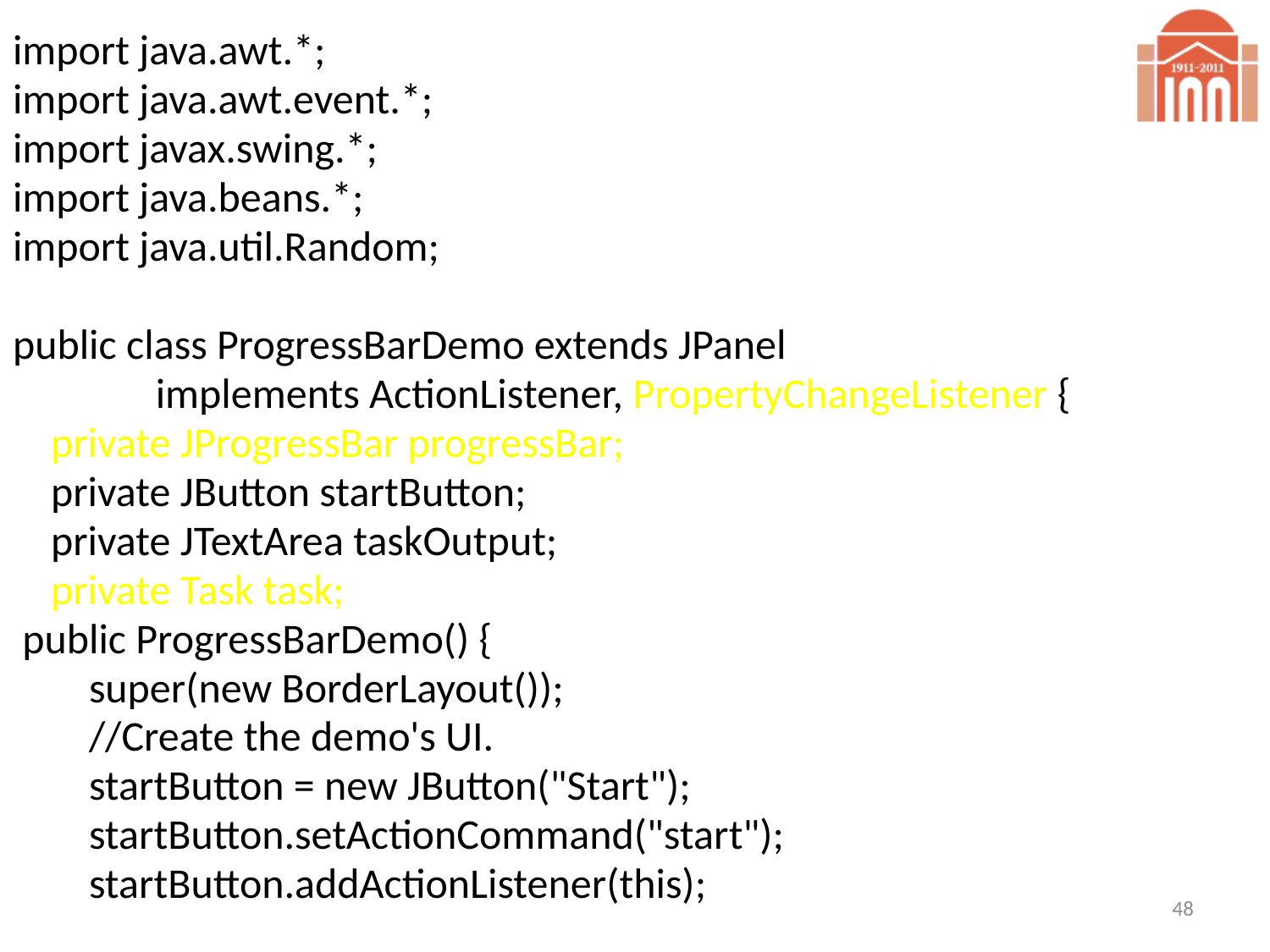

import java.awt.*;
import java.awt.event.*;
import javax.swing.*;
import java.beans.*;
import java.util.Random;

public class ProgressBarDemo extends JPanel
               implements ActionListener, PropertyChangeListener {
    private JProgressBar progressBar;
    private JButton startButton;
    private JTextArea taskOutput;
    private Task task;
 public ProgressBarDemo() {
        super(new BorderLayout());
        //Create the demo's UI.
        startButton = new JButton("Start");
        startButton.setActionCommand("start");
        startButton.addActionListener(this);
48